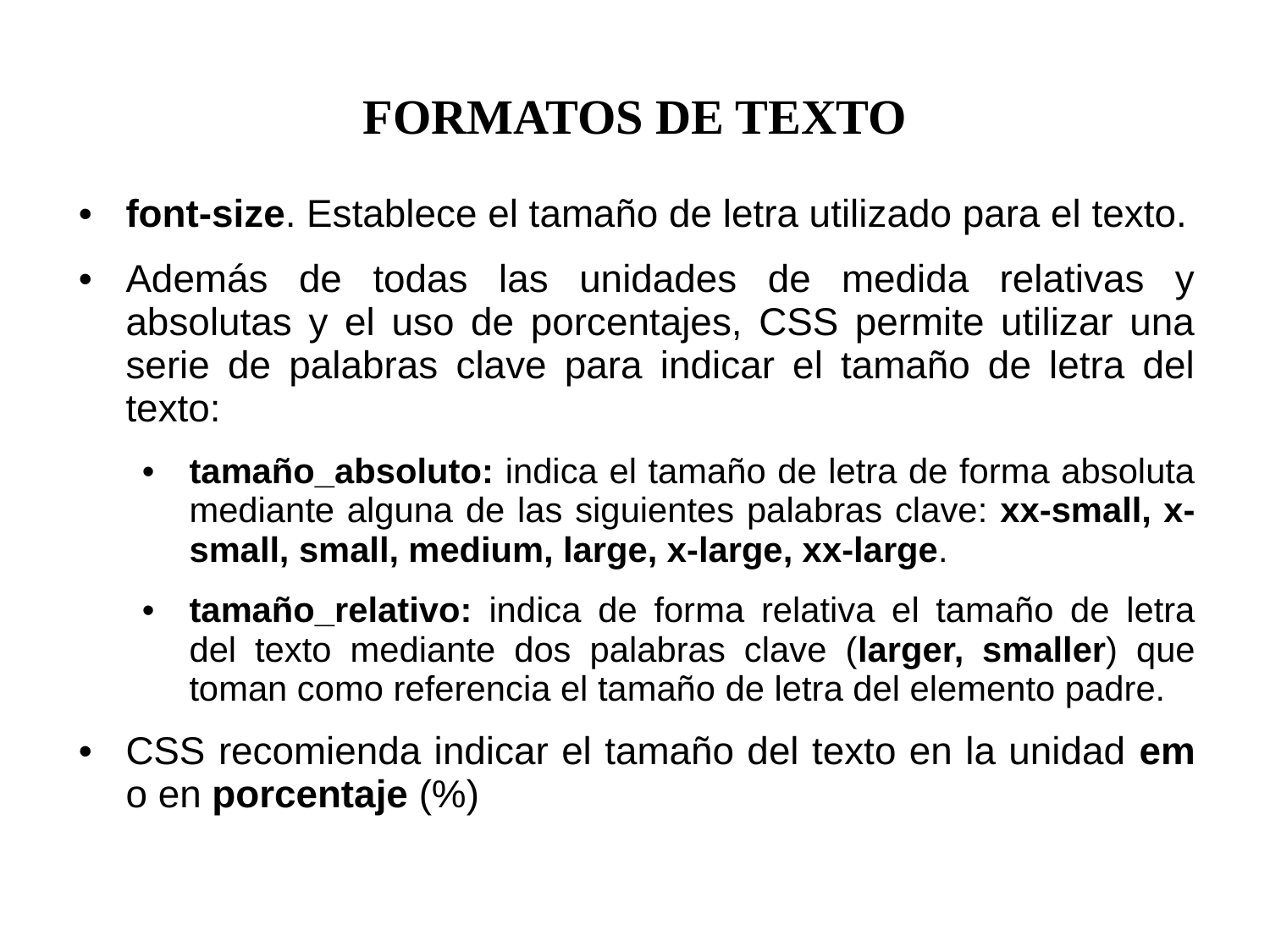

FORMATOS DE TEXTO
font-size. Establece el tamaño de letra utilizado para el texto.
Además de todas las unidades de medida relativas y absolutas y el uso de porcentajes, CSS permite utilizar una serie de palabras clave para indicar el tamaño de letra del texto:
tamaño_absoluto: indica el tamaño de letra de forma absoluta mediante alguna de las siguientes palabras clave: xx-small, x-small, small, medium, large, x-large, xx-large.
tamaño_relativo: indica de forma relativa el tamaño de letra del texto mediante dos palabras clave (larger, smaller) que toman como referencia el tamaño de letra del elemento padre.
CSS recomienda indicar el tamaño del texto en la unidad em o en porcentaje (%)